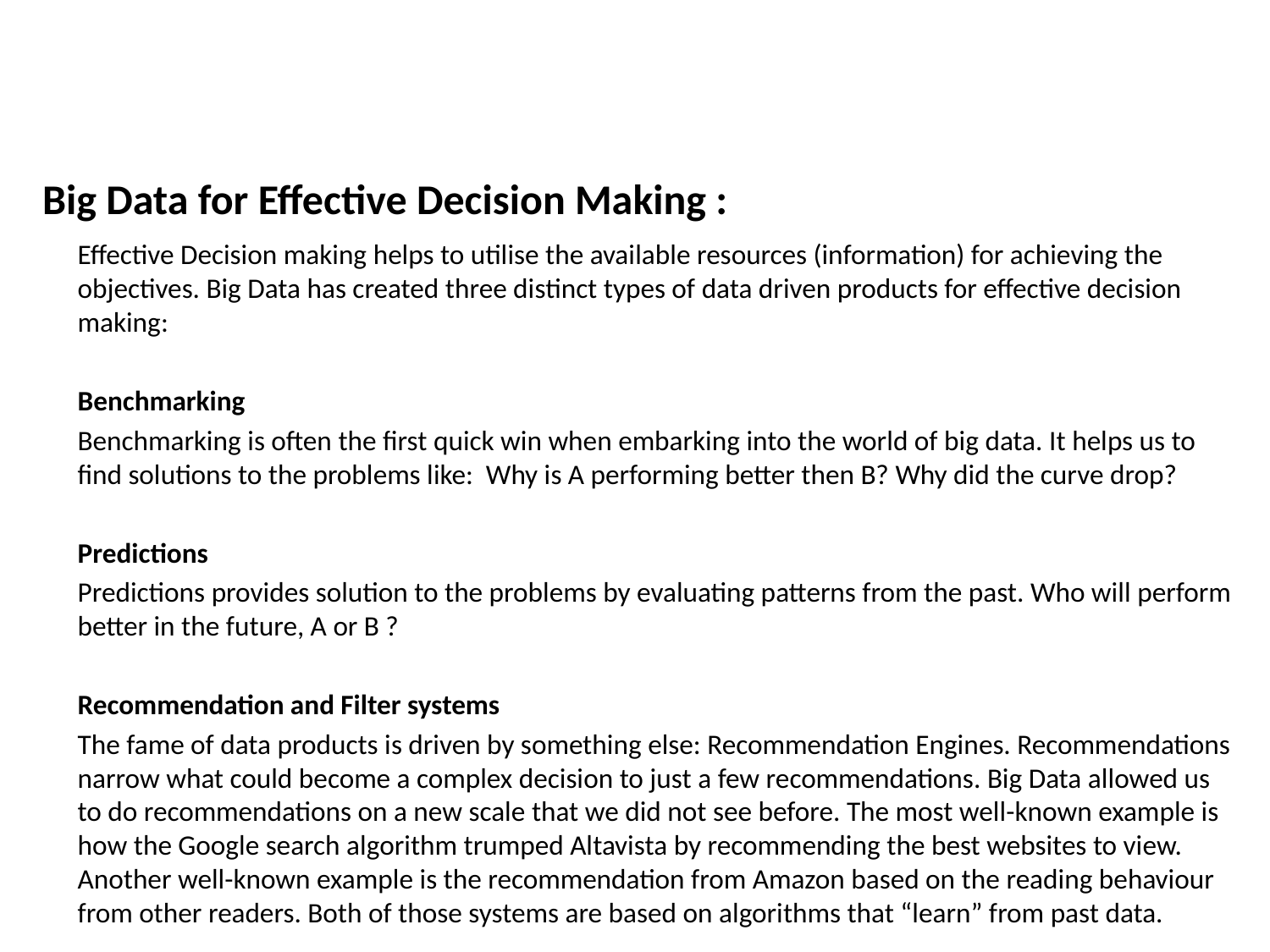

Big Data for Effective Decision Making :
Effective Decision making helps to utilise the available resources (information) for achieving the objectives. Big Data has created three distinct types of data driven products for effective decision making:

Benchmarking
Benchmarking is often the first quick win when embarking into the world of big data. It helps us to find solutions to the problems like:  Why is A performing better then B? Why did the curve drop?

Predictions
Predictions provides solution to the problems by evaluating patterns from the past. Who will perform better in the future, A or B ?

Recommendation and Filter systems
The fame of data products is driven by something else: Recommendation Engines. Recommendations narrow what could become a complex decision to just a few recommendations. Big Data allowed us to do recommendations on a new scale that we did not see before. The most well-known example is how the Google search algorithm trumped Altavista by recommending the best websites to view. Another well-known example is the recommendation from Amazon based on the reading behaviour from other readers. Both of those systems are based on algorithms that “learn” from past data.